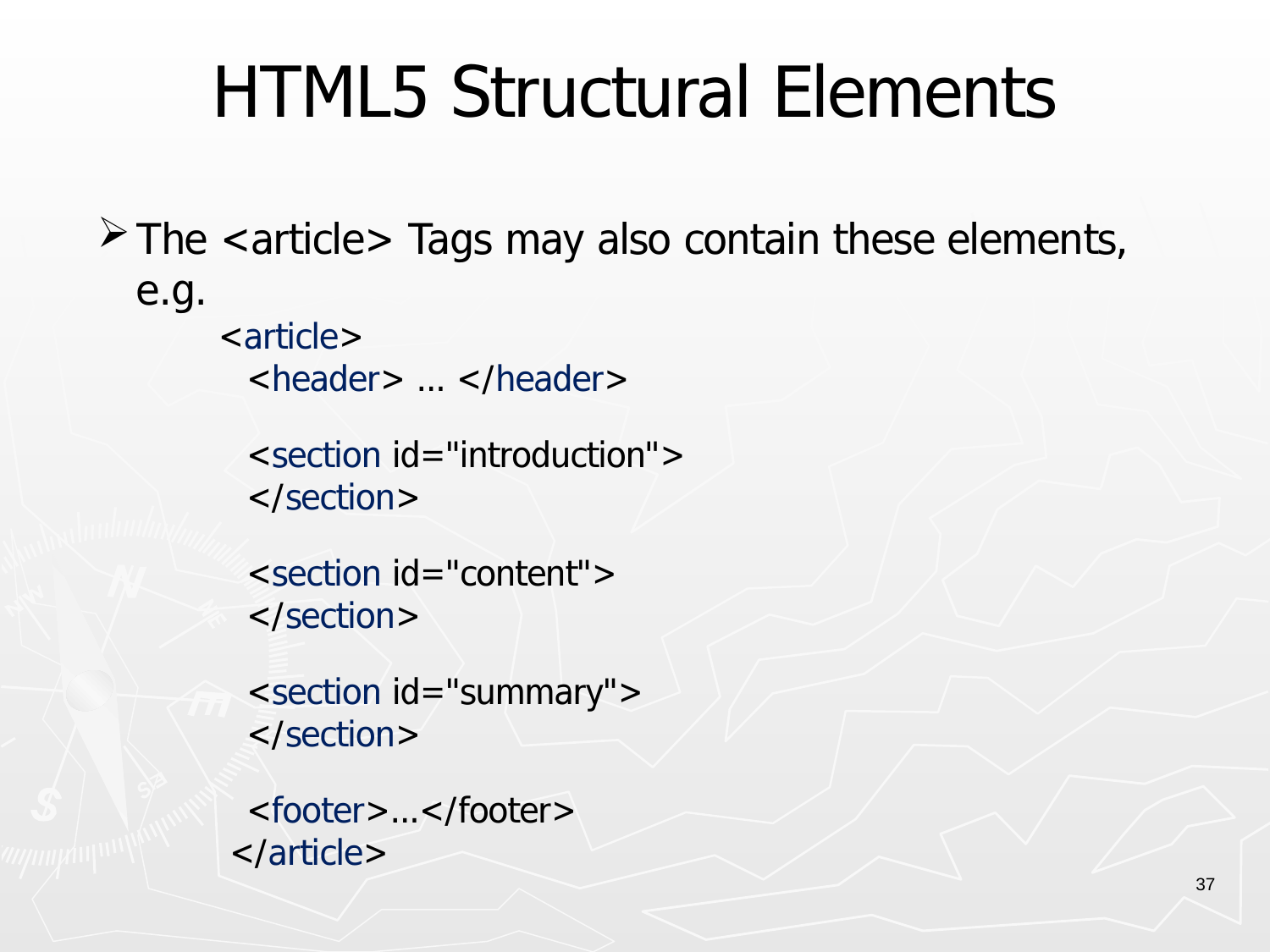

# HTML5 Structural Elements
The <article> Tags may also contain these elements, e.g.
           <article>
	  <header> … </header>

	  <section id="introduction">
	  </section>

	  <section id="content">
	  </section>

	  <section id="summary">
	  </section>

	  <footer>…</footer>
            </article>
37